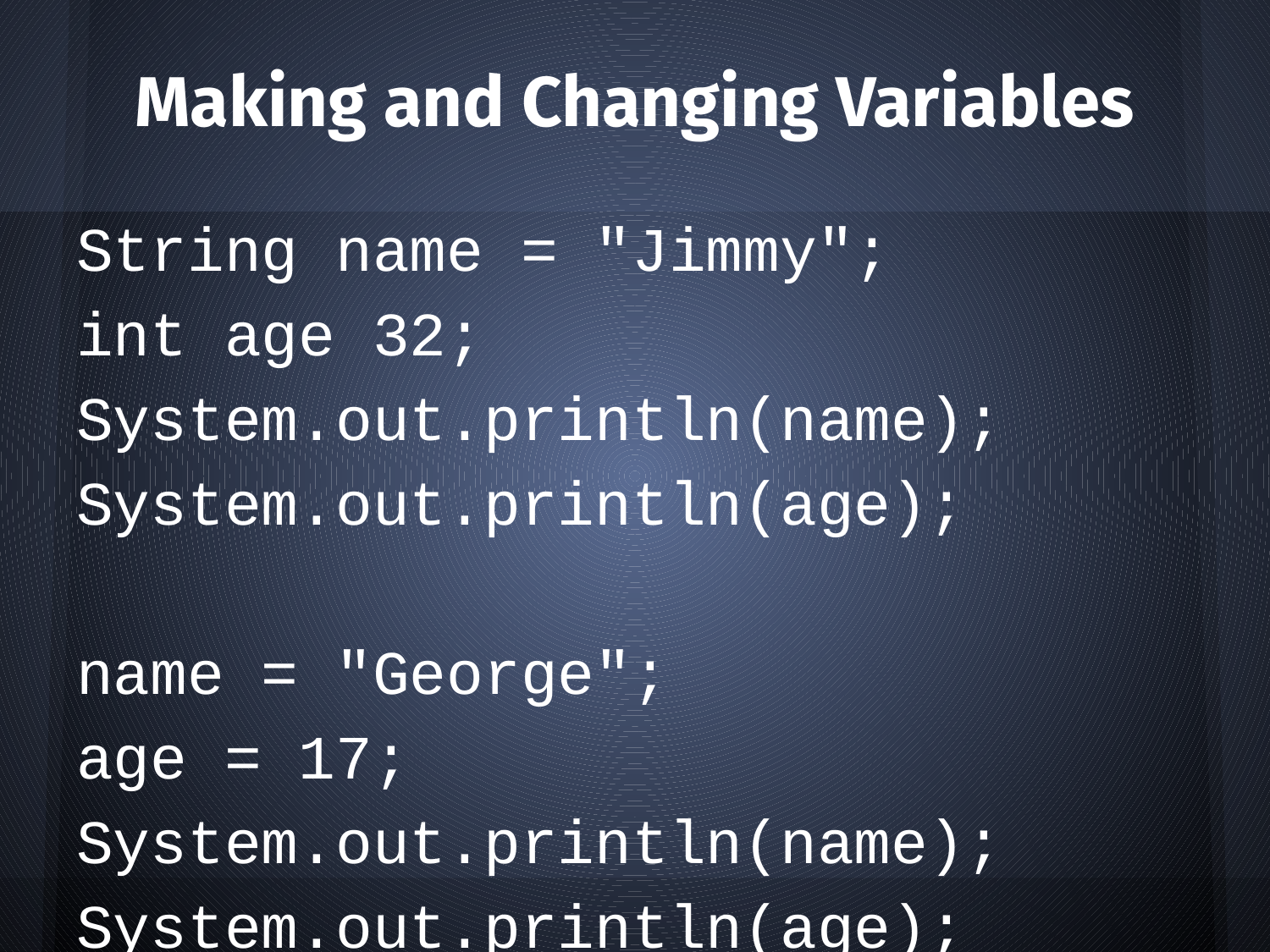

# Making and Changing Variables
String name = "Jimmy";
int age 32;
System.out.println(name);
System.out.println(age);

name = "George";
age = 17;
System.out.println(name);
System.out.println(age);